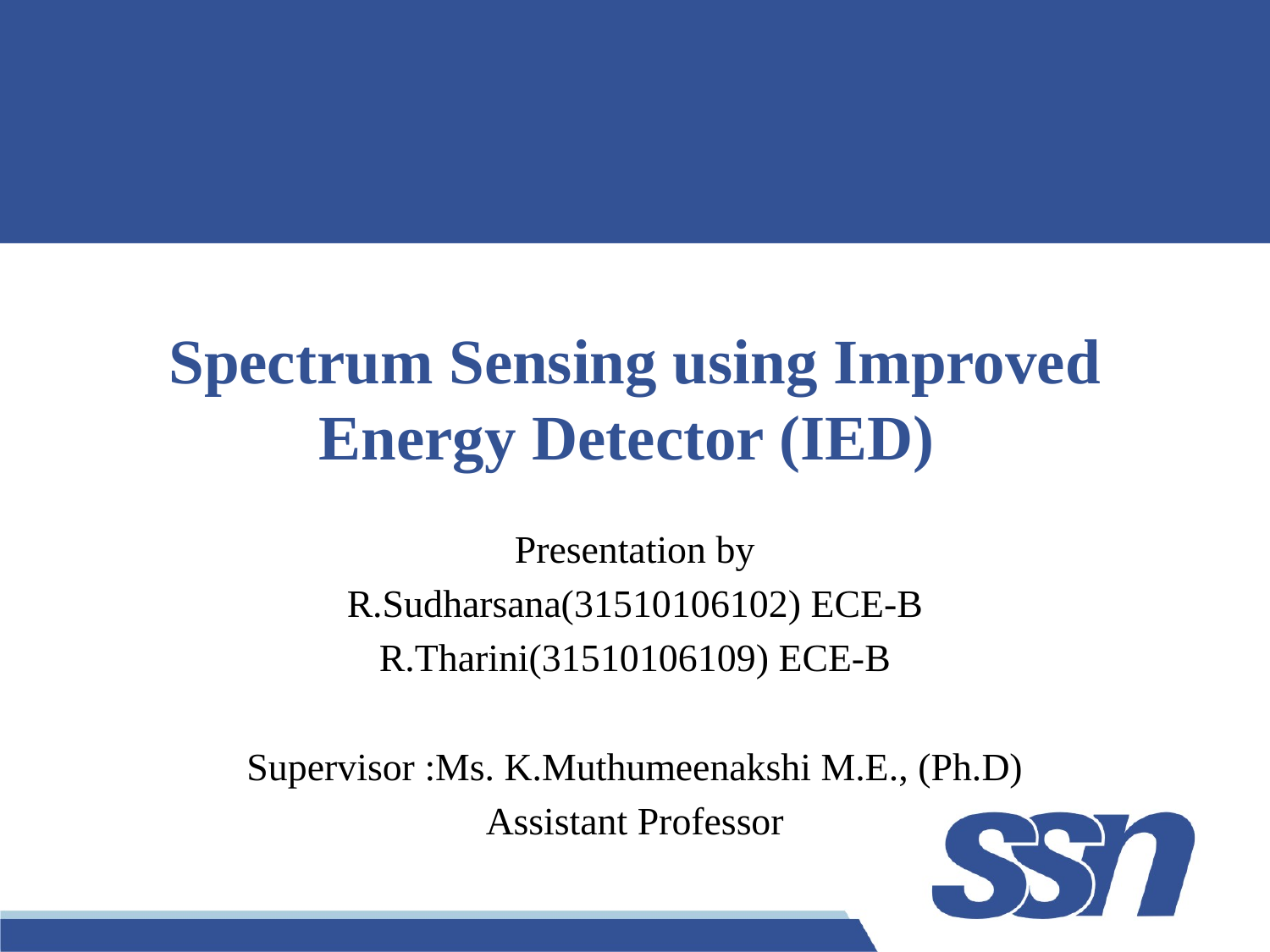

Spectrum Sensing using Improved Energy Detector (IED)
Presentation by
R.Sudharsana(31510106102) ECE-B
R.Tharini(31510106109) ECE-B

Supervisor :Ms. K.Muthumeenakshi M.E., (Ph.D)
Assistant Professor